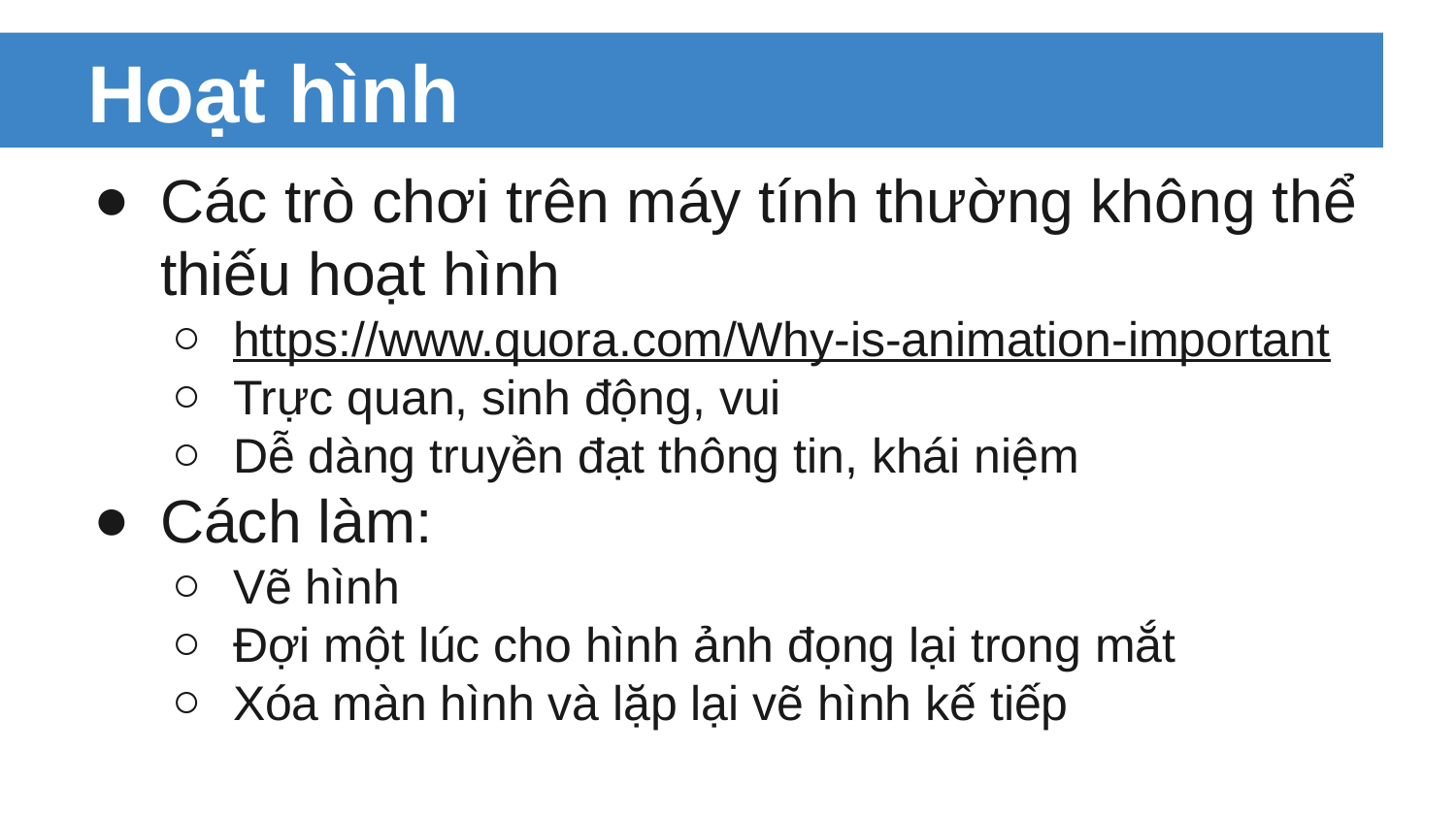

# Hoạt hình
Các trò chơi trên máy tính thường không thể thiếu hoạt hình
https://www.quora.com/Why-is-animation-important
Trực quan, sinh động, vui
Dễ dàng truyền đạt thông tin, khái niệm
Cách làm:
Vẽ hình
Đợi một lúc cho hình ảnh đọng lại trong mắt
Xóa màn hình và lặp lại vẽ hình kế tiếp